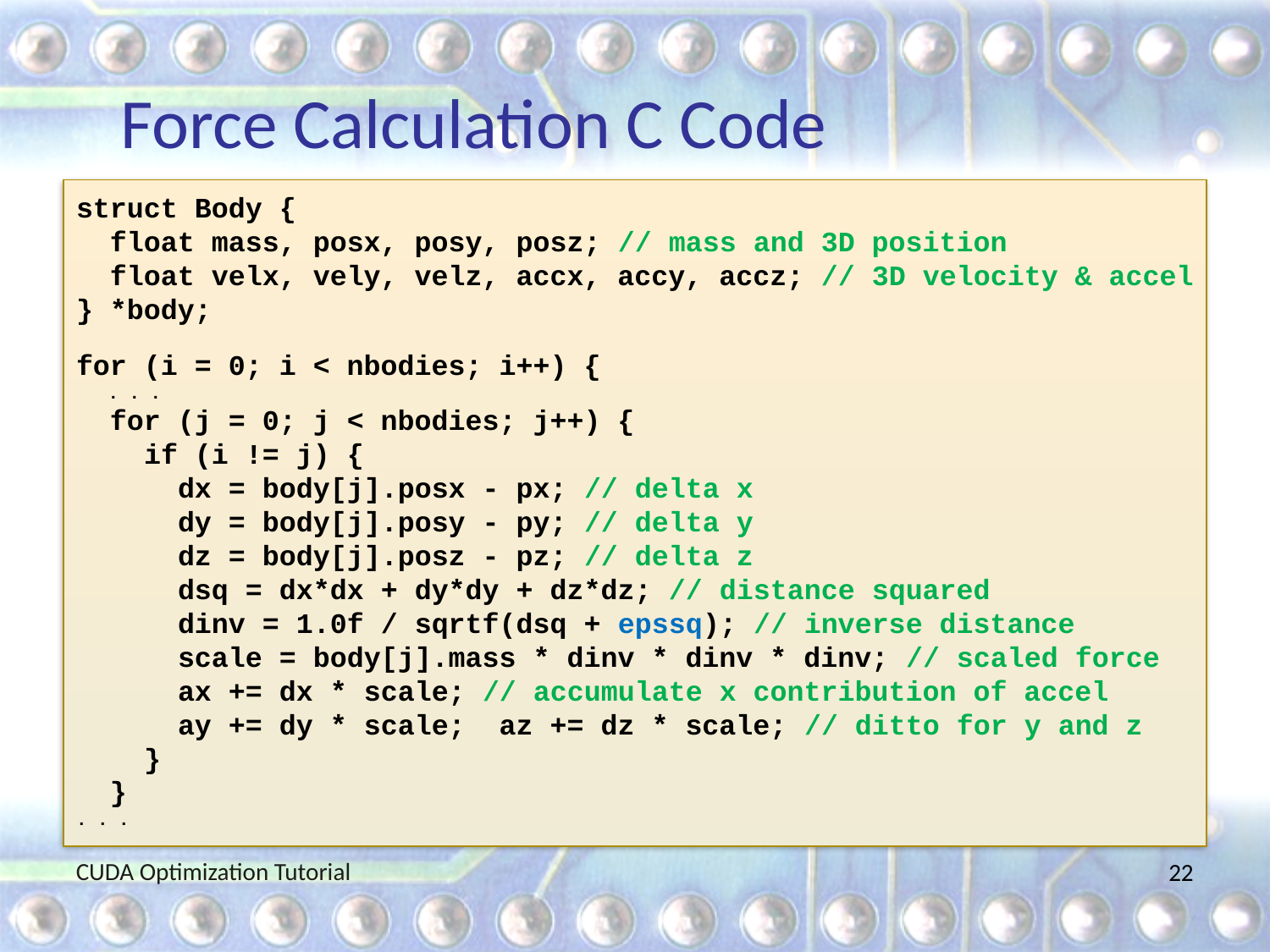

# Force Calculation C Code

struct Body {
  float mass, posx, posy, posz; // mass and 3D position
  float velx, vely, velz, accx, accy, accz; // 3D velocity & accel
} *body;

for (i = 0; i < nbodies; i++) {
   . . .
  for (j = 0; j < nbodies; j++) {
    if (i != j) {
      dx = body[j].posx - px; // delta x
      dy = body[j].posy - py; // delta y
      dz = body[j].posz - pz; // delta z
      dsq = dx*dx + dy*dy + dz*dz; // distance squared
      dinv = 1.0f / sqrtf(dsq + epssq); // inverse distance
      scale = body[j].mass * dinv * dinv * dinv; // scaled force
      ax += dx * scale; // accumulate x contribution of accel
      ay += dy * scale;  az += dz * scale; // ditto for y and z
    }
  }
. . .
CUDA Optimization Tutorial
22